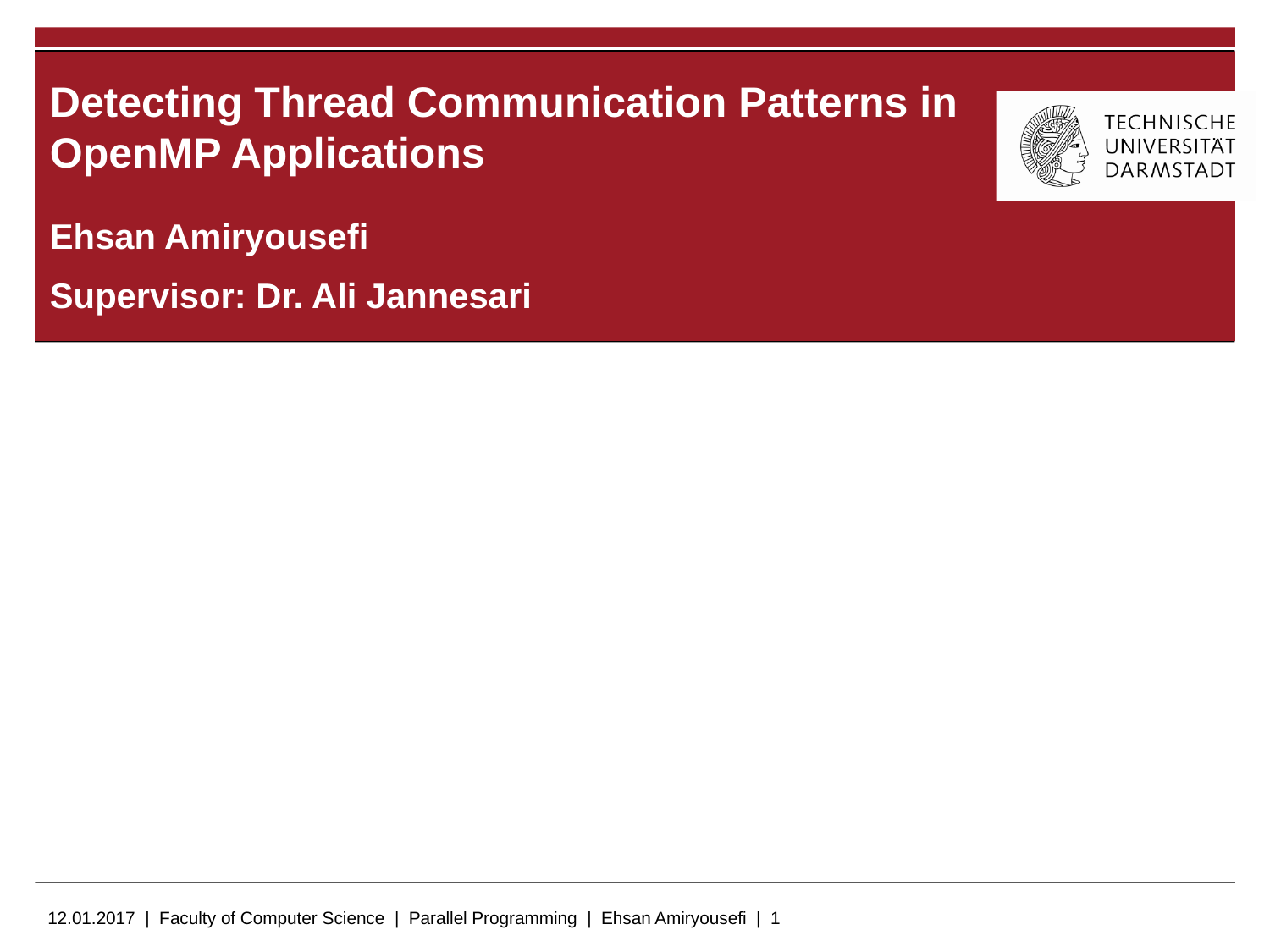

# Detecting Thread Communication Patterns in OpenMP Applications
Ehsan Amiryousefi
Supervisor: Dr. Ali Jannesari